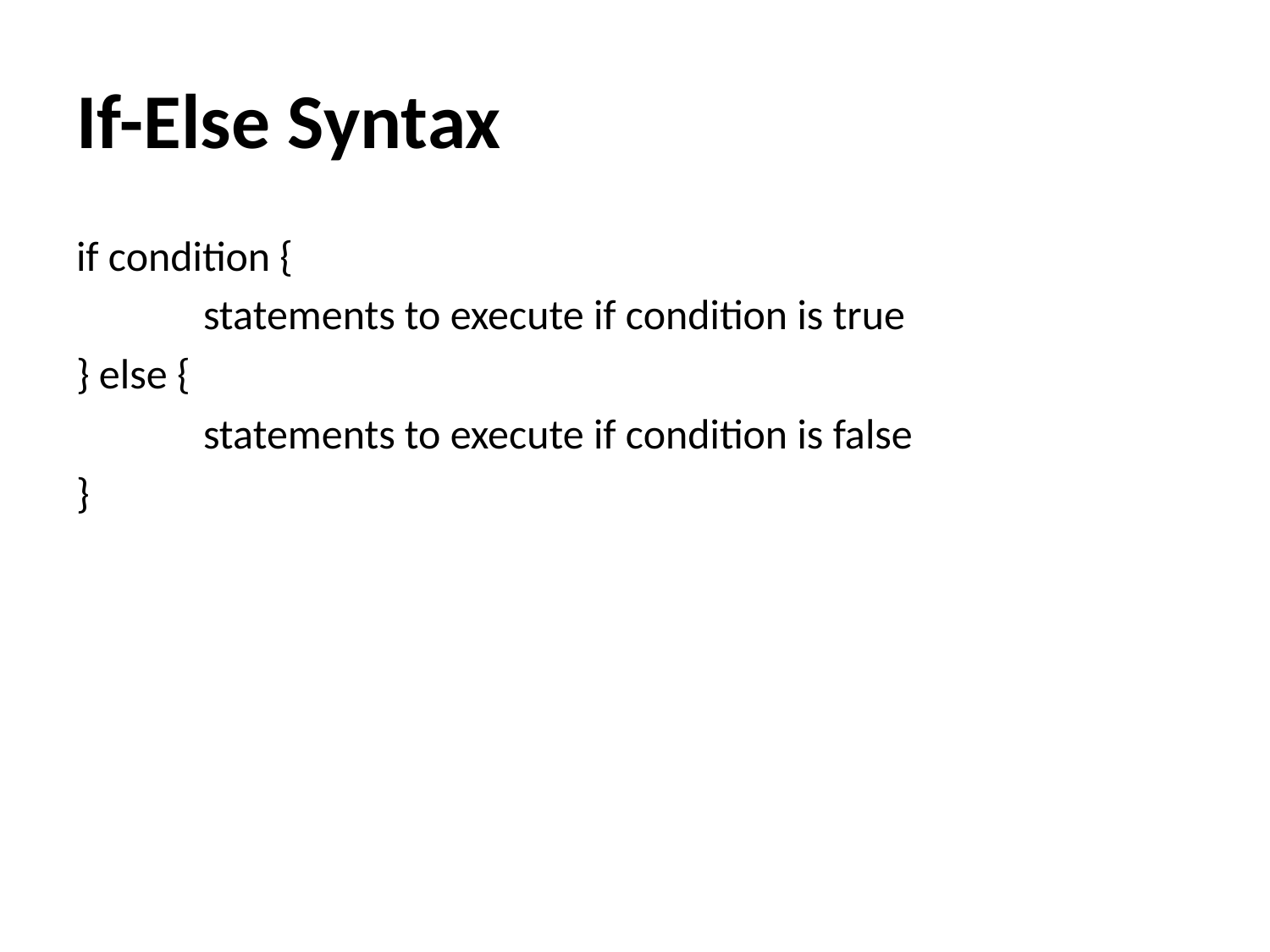

# If-Else Syntax
if condition {
	statements to execute if condition is true
} else {
	statements to execute if condition is false
}